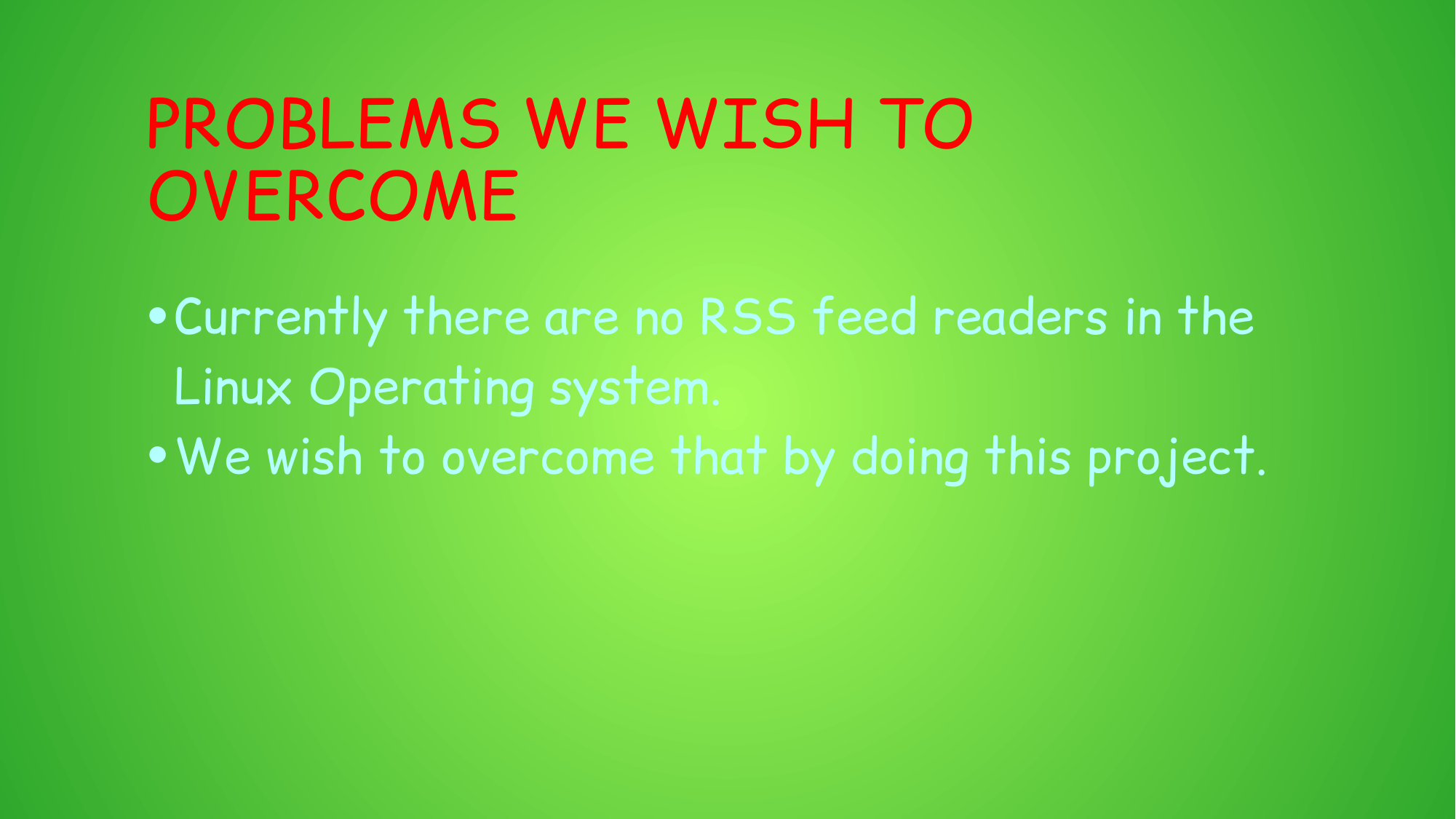

Problems we wish to overcome
Currently there are no RSS feed readers in the Linux Operating system.
We wish to overcome that by doing this project.